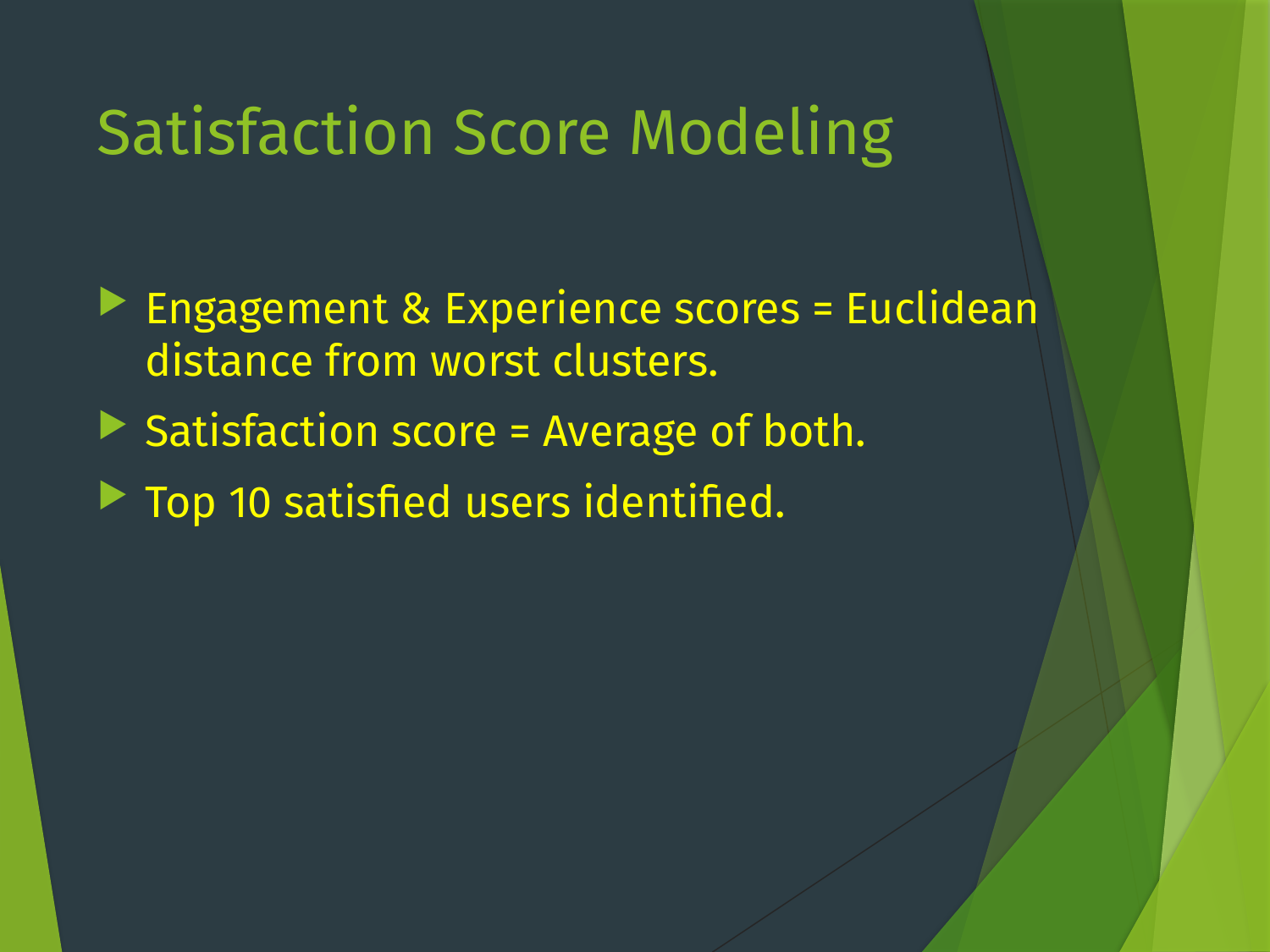

# Satisfaction Score Modeling

Engagement & Experience scores = Euclidean distance from worst clusters.
Satisfaction score = Average of both.
Top 10 satisfied users identified.